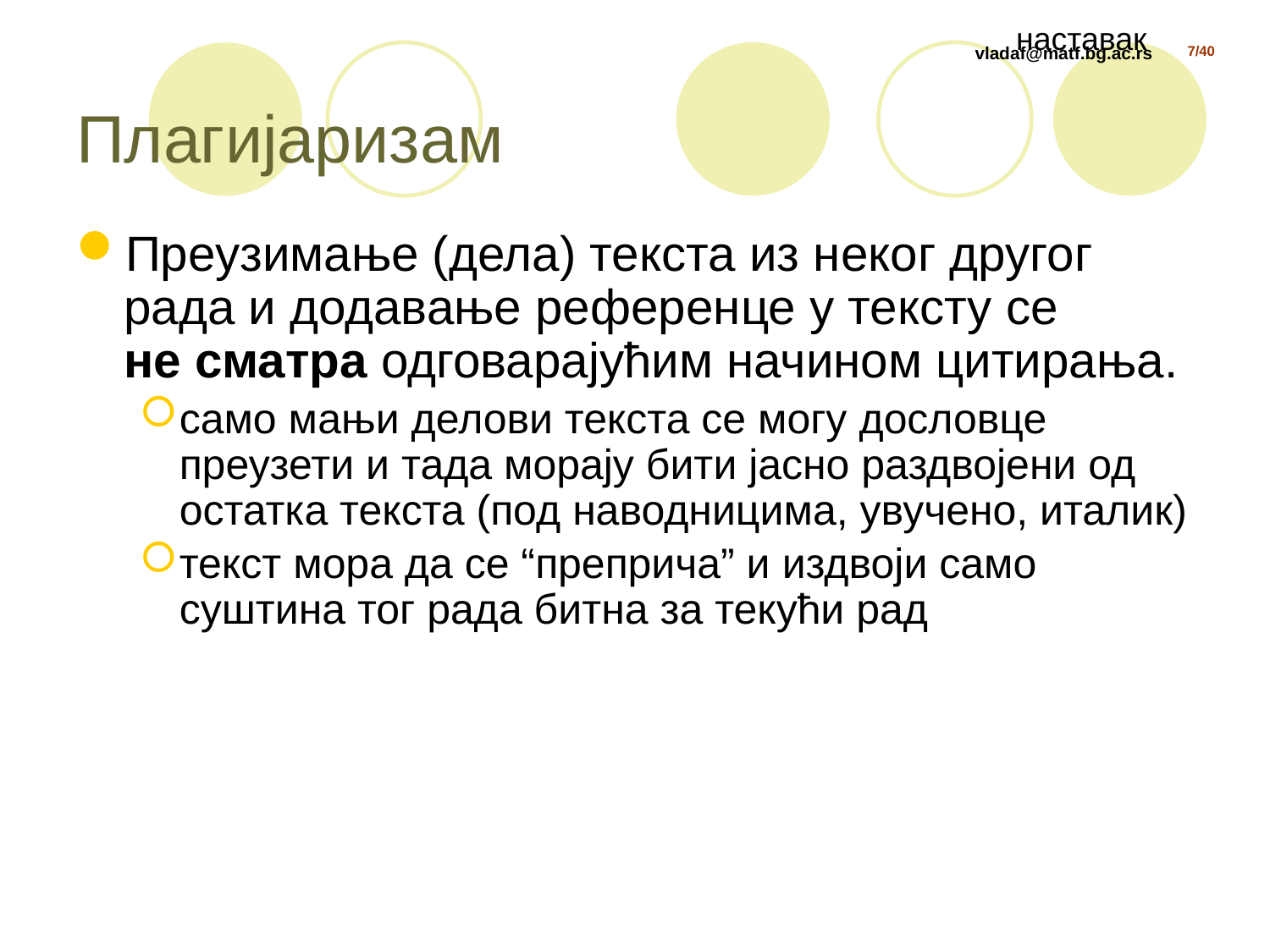

наставак
# Плагијаризам
Преузимање (дела) текста из неког другог рада и додавање референце у тексту се
не сматра одговарајућим начином цитирања.
само мањи делови текста се могу дословце преузети и тада морају бити јасно раздвојени од остатка текста (под наводницима, увучено, италик)
текст мора да се “преприча” и издвоји само суштина тог рада битна за текући рад